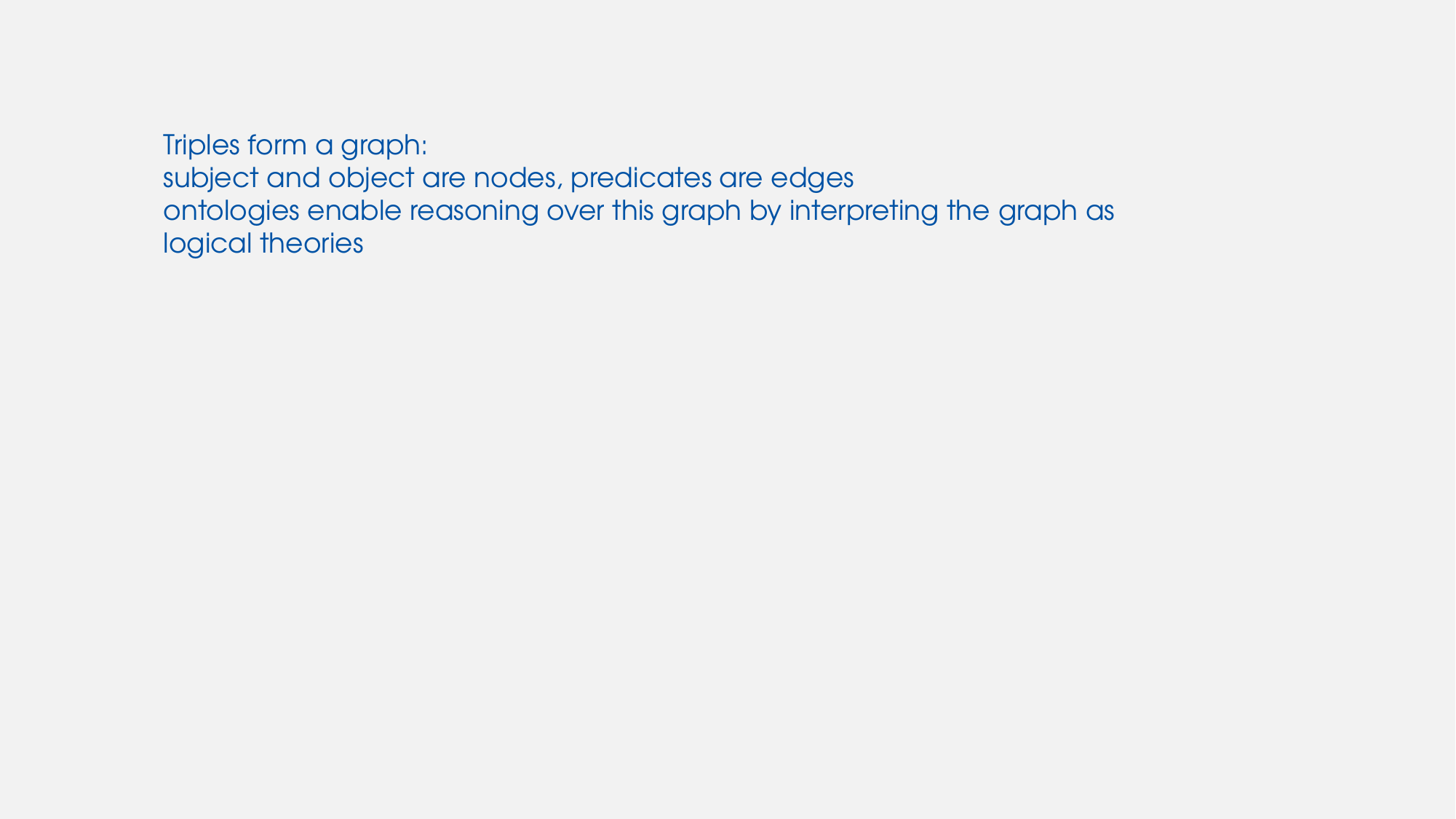

Triples form a graph:
subject and object are nodes, predicates are edges
ontologies enable reasoning over this graph by interpreting the graph as logical theories